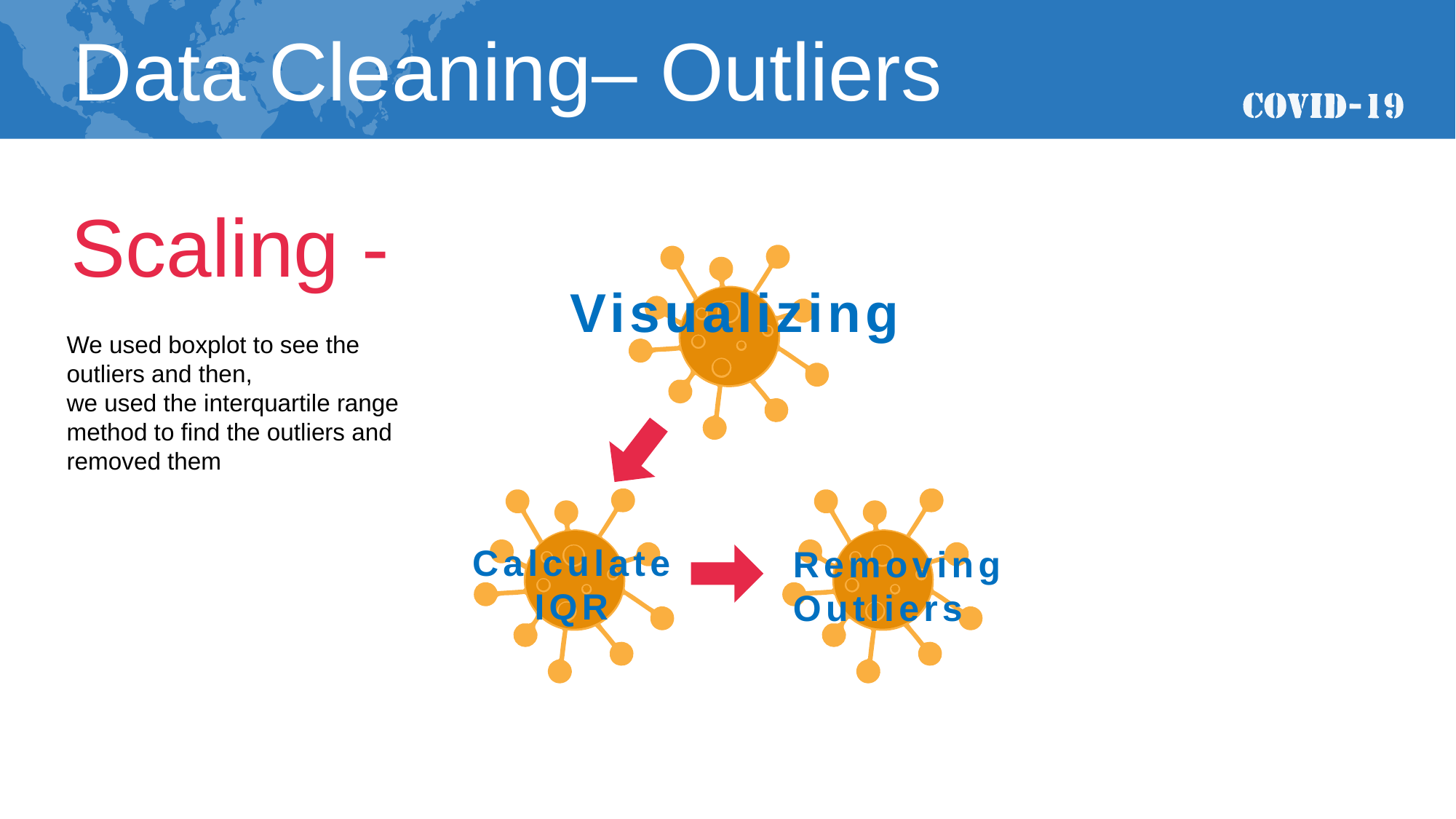

Data Cleaning– Outliers
Scaling -

Visualizing
We used boxplot to see the outliers and then,
we used the interquartile range method to find the outliers and removed them

Calculate
IQR
Removing
Outliers